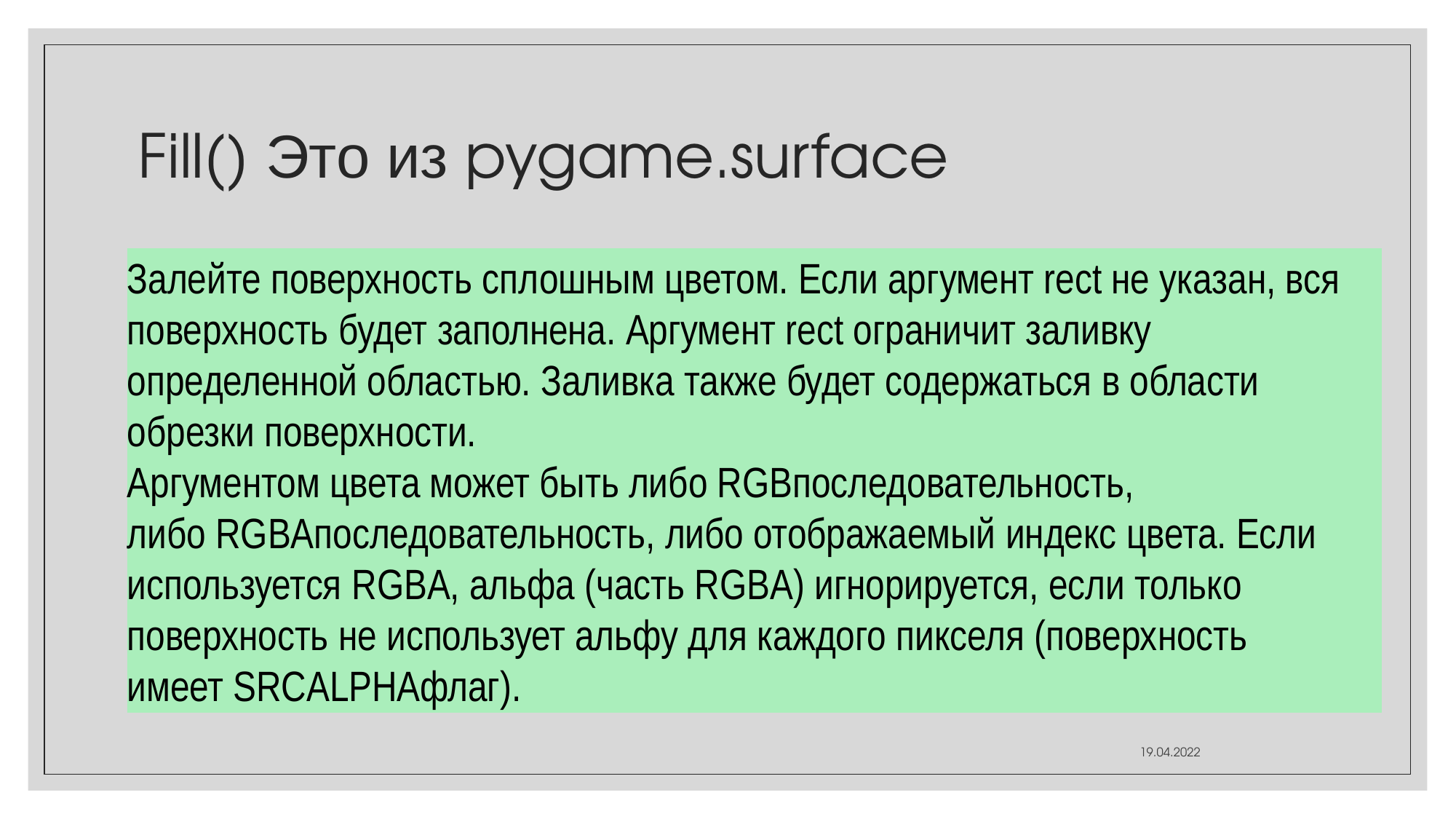

# Fill() Это из pygame.surface
Залейте поверхность сплошным цветом. Если аргумент rect не указан, вся поверхность будет заполнена. Аргумент rect ограничит заливку определенной областью. Заливка также будет содержаться в области обрезки поверхности.
Аргументом цвета может быть либо RGBпоследовательность, либо RGBAпоследовательность, либо отображаемый индекс цвета. Если используется RGBA, альфа (часть RGBA) игнорируется, если только поверхность не использует альфу для каждого пикселя (поверхность имеет SRCALPHAфлаг).
19.04.2022